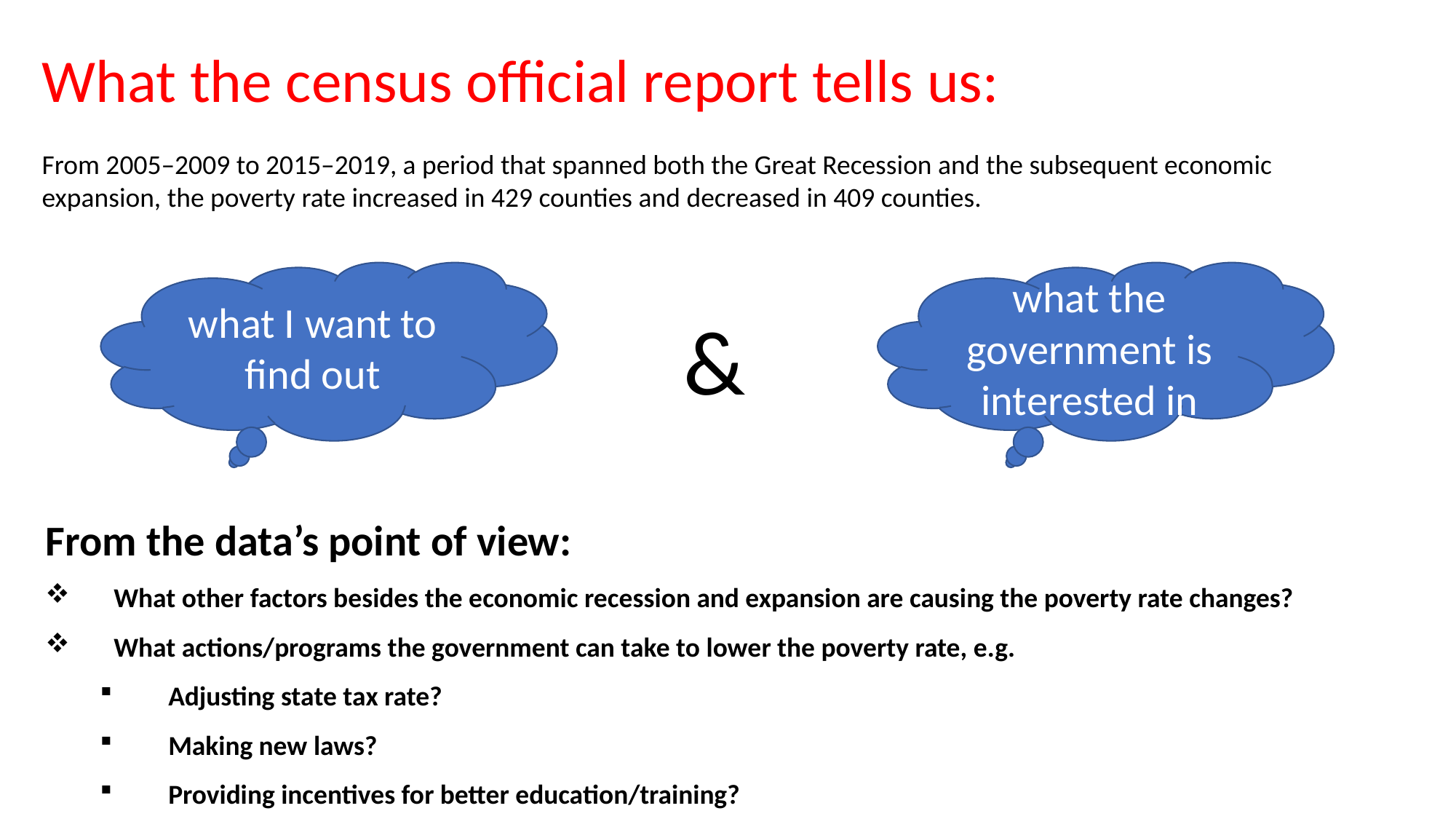

What the census official report tells us:

From 2005–2009 to 2015–2019, a period that spanned both the Great Recession and the subsequent economic expansion, the poverty rate increased in 429 counties and decreased in 409 counties.
what I want to find out
what the government is interested in
&
From the data’s point of view:
What other factors besides the economic recession and expansion are causing the poverty rate changes?
What actions/programs the government can take to lower the poverty rate, e.g.
Adjusting state tax rate?
Making new laws?
Providing incentives for better education/training?